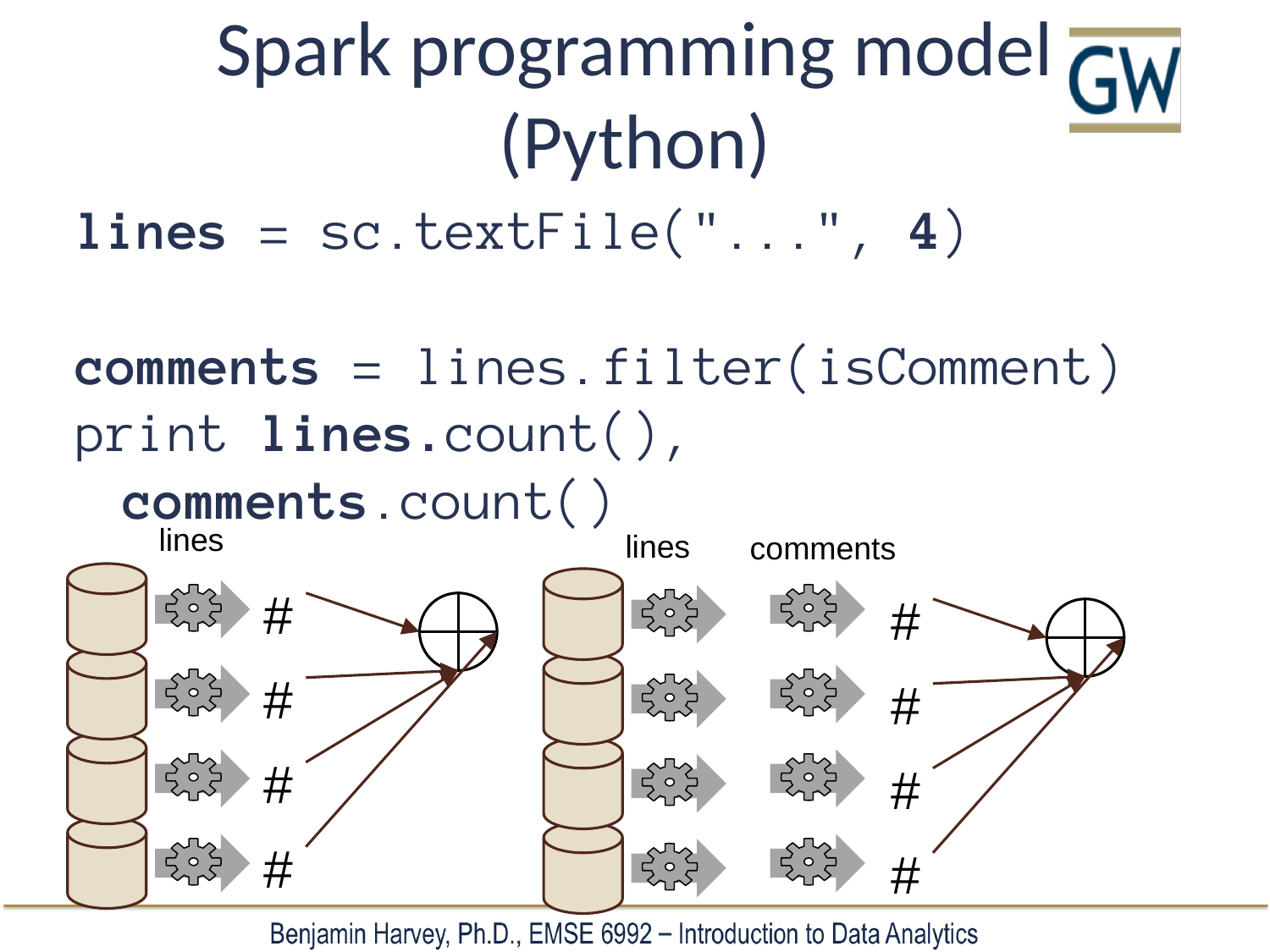

# Spark programming model (Python)
lines = sc.textFile("...", 4)

comments = lines.filter(isComment)
print lines.count(), comments.count()

lines
lines
comments

#

#

#

#

#

#

#

#